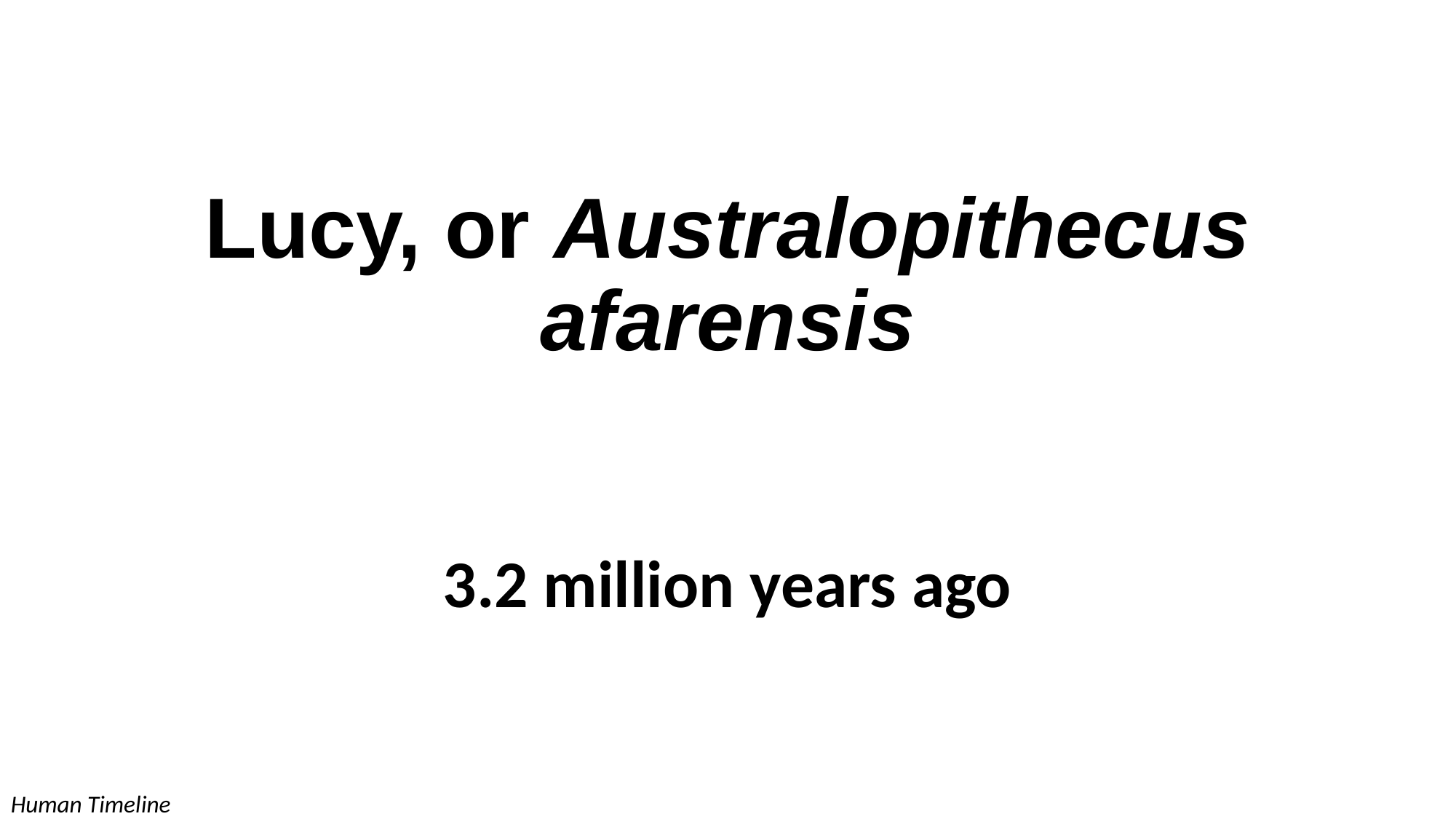

# Lucy, or Australopithecus afarensis
3.2 million years ago
Human Timeline